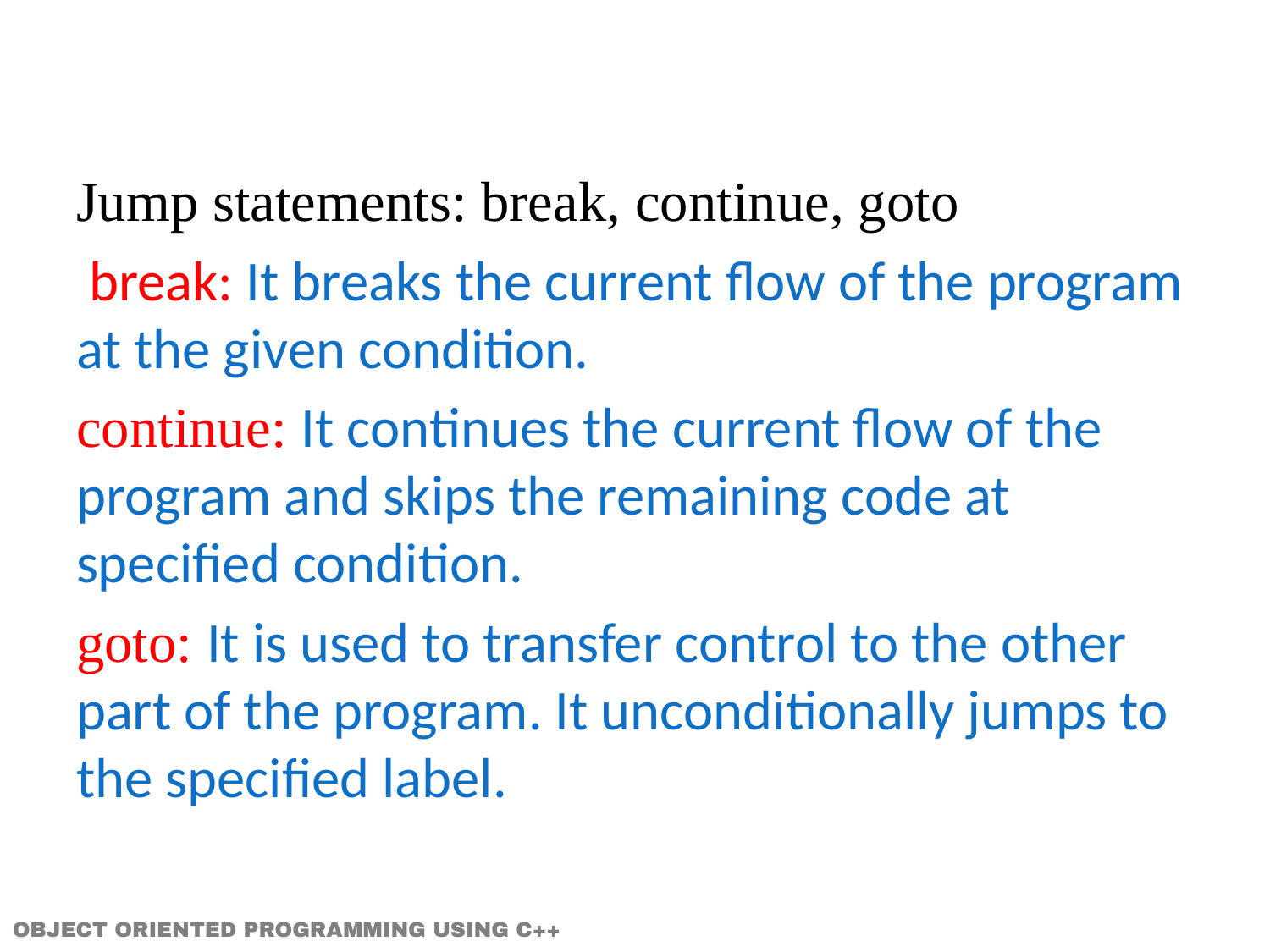

Jump statements: break, continue, goto
 break: It breaks the current flow of the program at the given condition.
continue: It continues the current flow of the program and skips the remaining code at specified condition.
goto: It is used to transfer control to the other part of the program. It unconditionally jumps to the specified label.